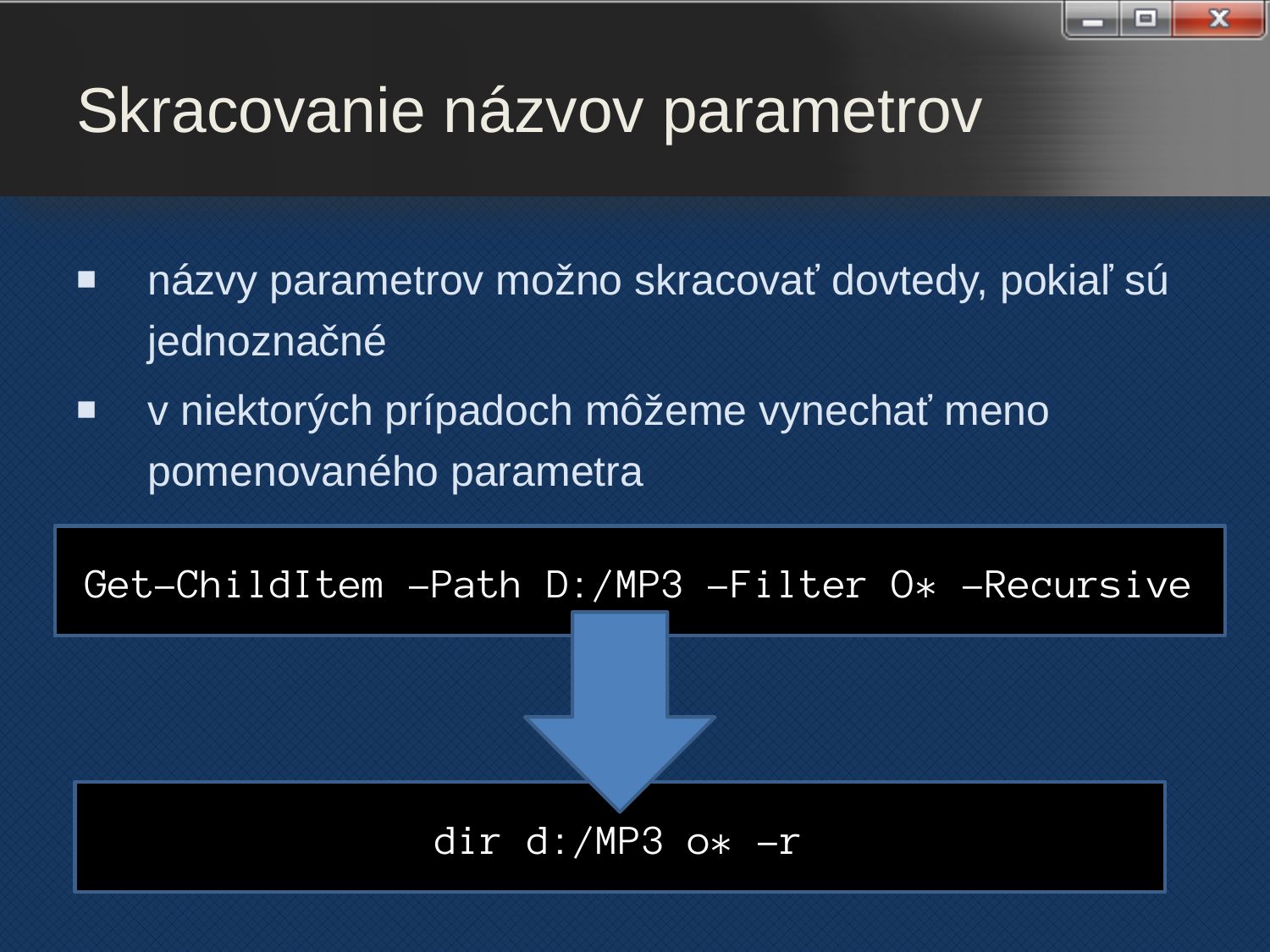

# Skracovanie názvov parametrov
názvy parametrov možno skracovať dovtedy, pokiaľ sú jednoznačné
v niektorých prípadoch môžeme vynechať meno pomenovaného parametra
Get-ChildItem -Path D:/MP3 -Filter O* -Recursive

dir d:/MP3 o* -r